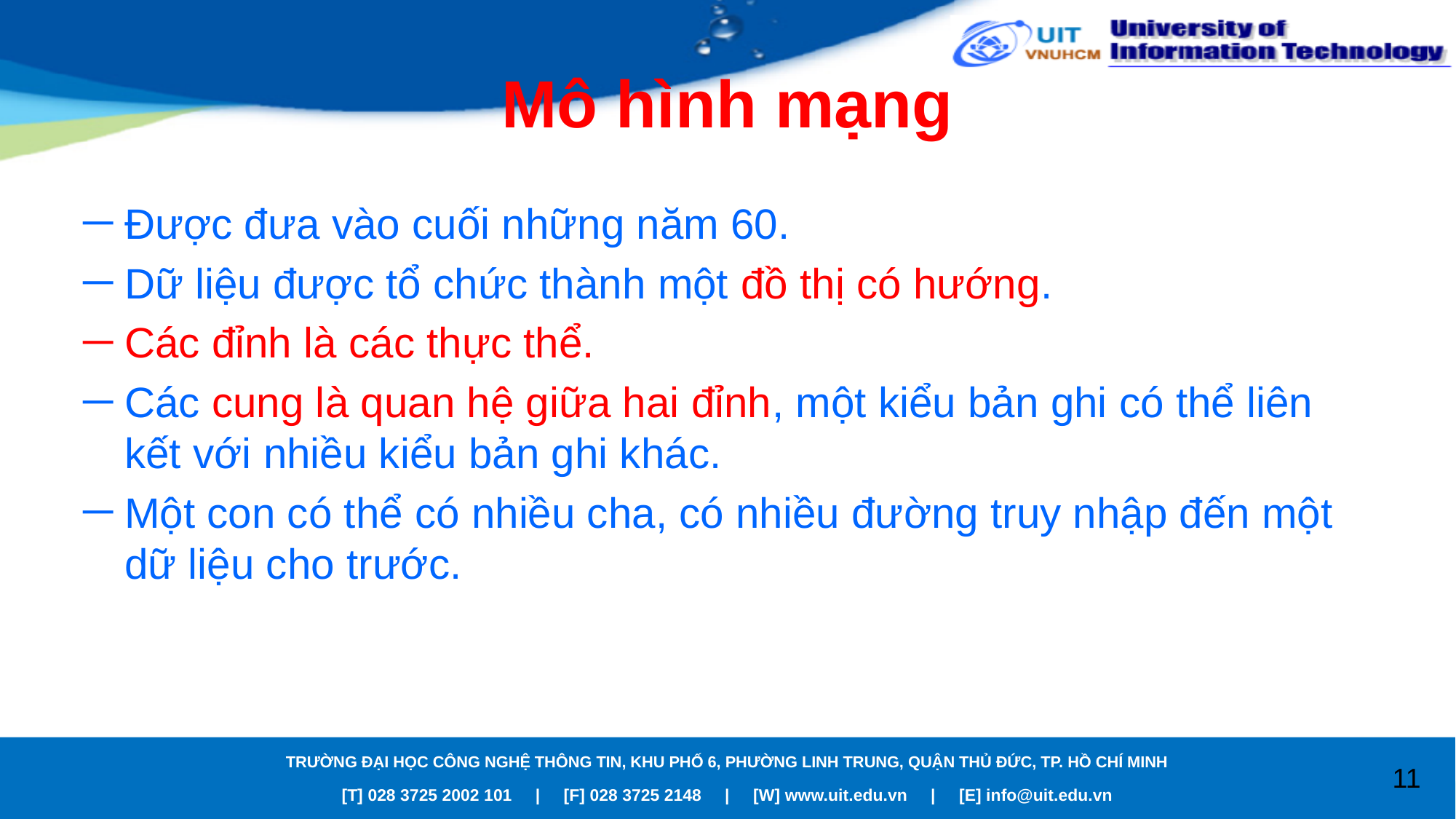

# Mô hình mạng
Được đưa vào cuối những năm 60.
Dữ liệu được tổ chức thành một đồ thị có hướng.
Các đỉnh là các thực thể.
Các cung là quan hệ giữa hai đỉnh, một kiểu bản ghi có thể liên kết với nhiều kiểu bản ghi khác.
Một con có thể có nhiều cha, có nhiều đường truy nhập đến một dữ liệu cho trước.